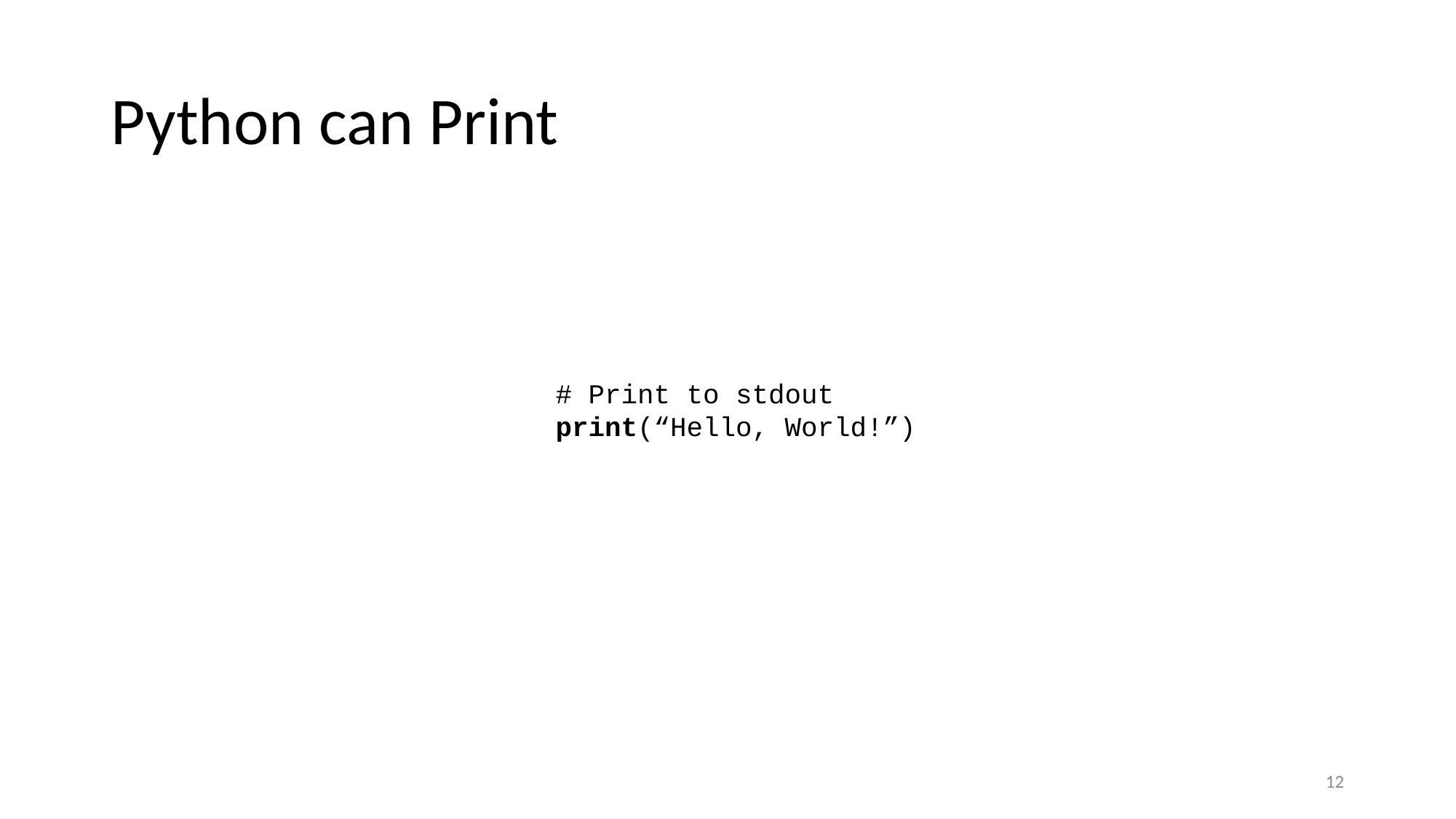

# Python can Print
# Print to stdout
print(“Hello, World!”)
12